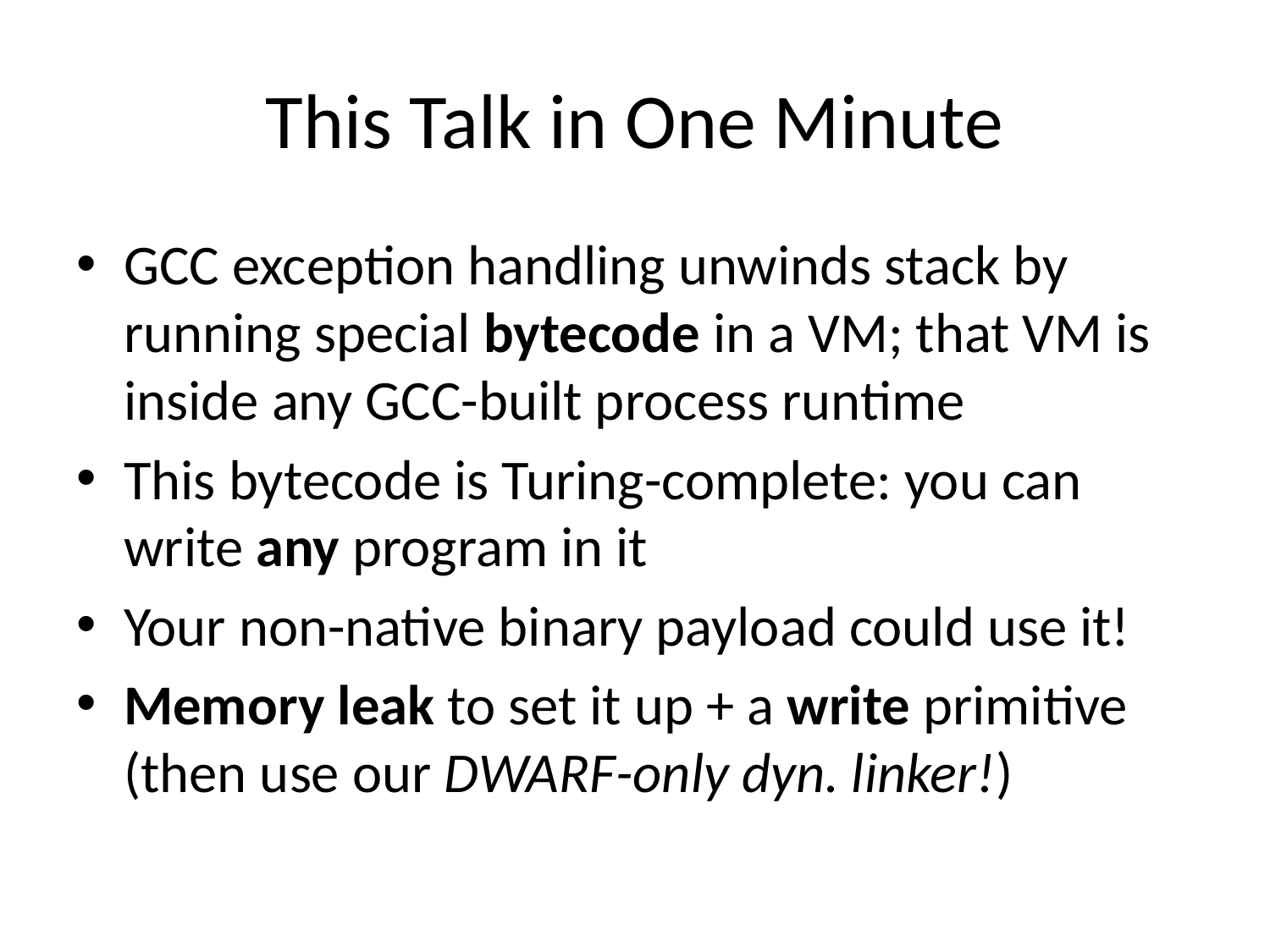

# This Talk in One Minute
GCC exception handling unwinds stack by running special bytecode in a VM; that VM is inside any GCC-built process runtime
This bytecode is Turing-complete: you can write any program in it
Your non-native binary payload could use it!
Memory leak to set it up + a write primitive
(then use our DWARF-only dyn. linker!)